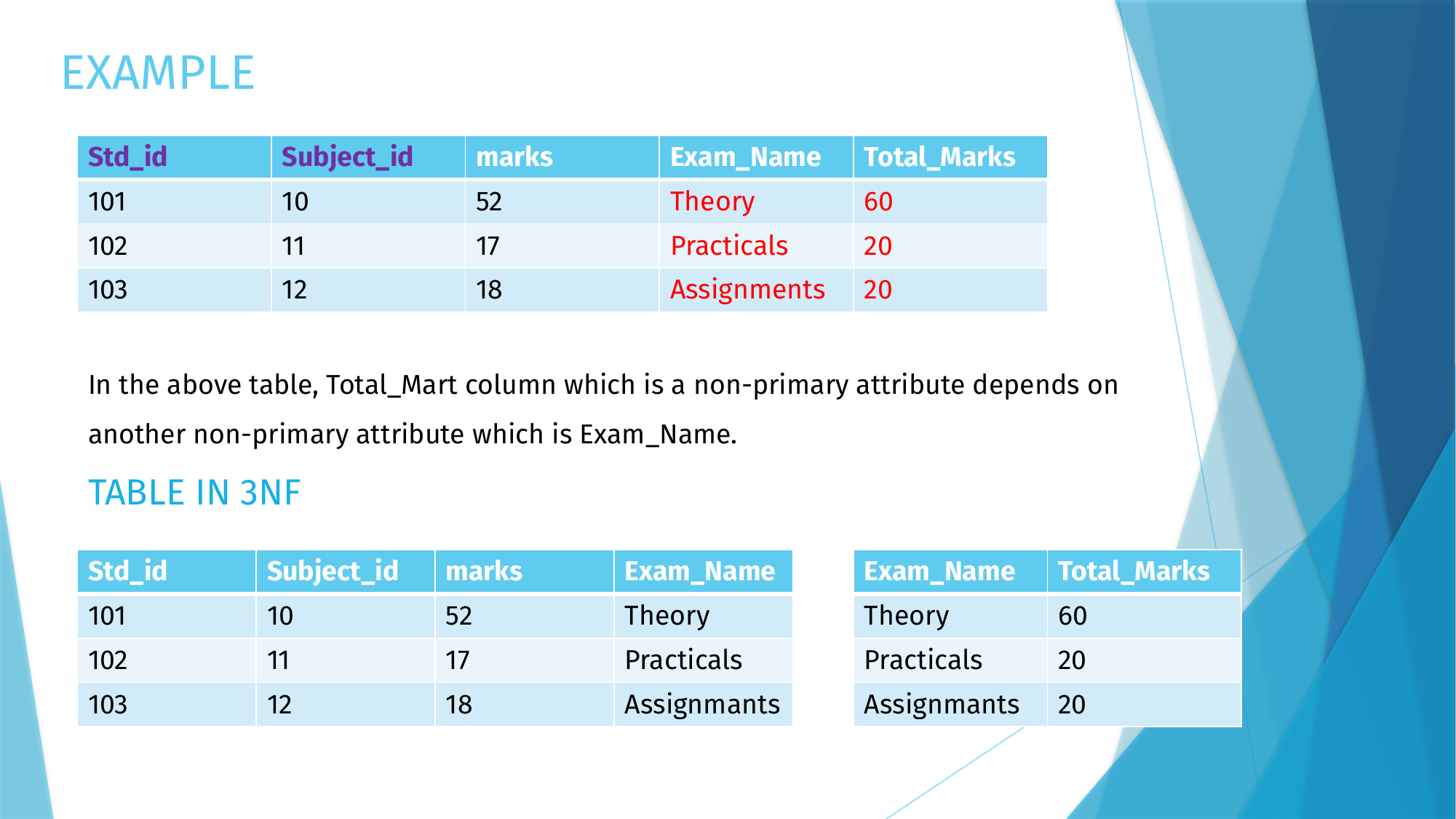

# EXAMPLE
| Std\_id | Subject\_id | marks | Exam\_Name | Total\_Marks |
| --- | --- | --- | --- | --- |
| 101 | 10 | 52 | Theory | 60 |
| 102 | 11 | 17 | Practicals | 20 |
| 103 | 12 | 18 | Assignments | 20 |
In the above table, Total_Mart column which is a non-primary attribute depends on another non-primary attribute which is Exam_Name.
TABLE IN 3NF
| Std\_id | Subject\_id | marks | Exam\_Name |
| --- | --- | --- | --- |
| 101 | 10 | 52 | Theory |
| 102 | 11 | 17 | Practicals |
| 103 | 12 | 18 | Assignmants |
| Exam\_Name | Total\_Marks |
| --- | --- |
| Theory | 60 |
| Practicals | 20 |
| Assignmants | 20 |